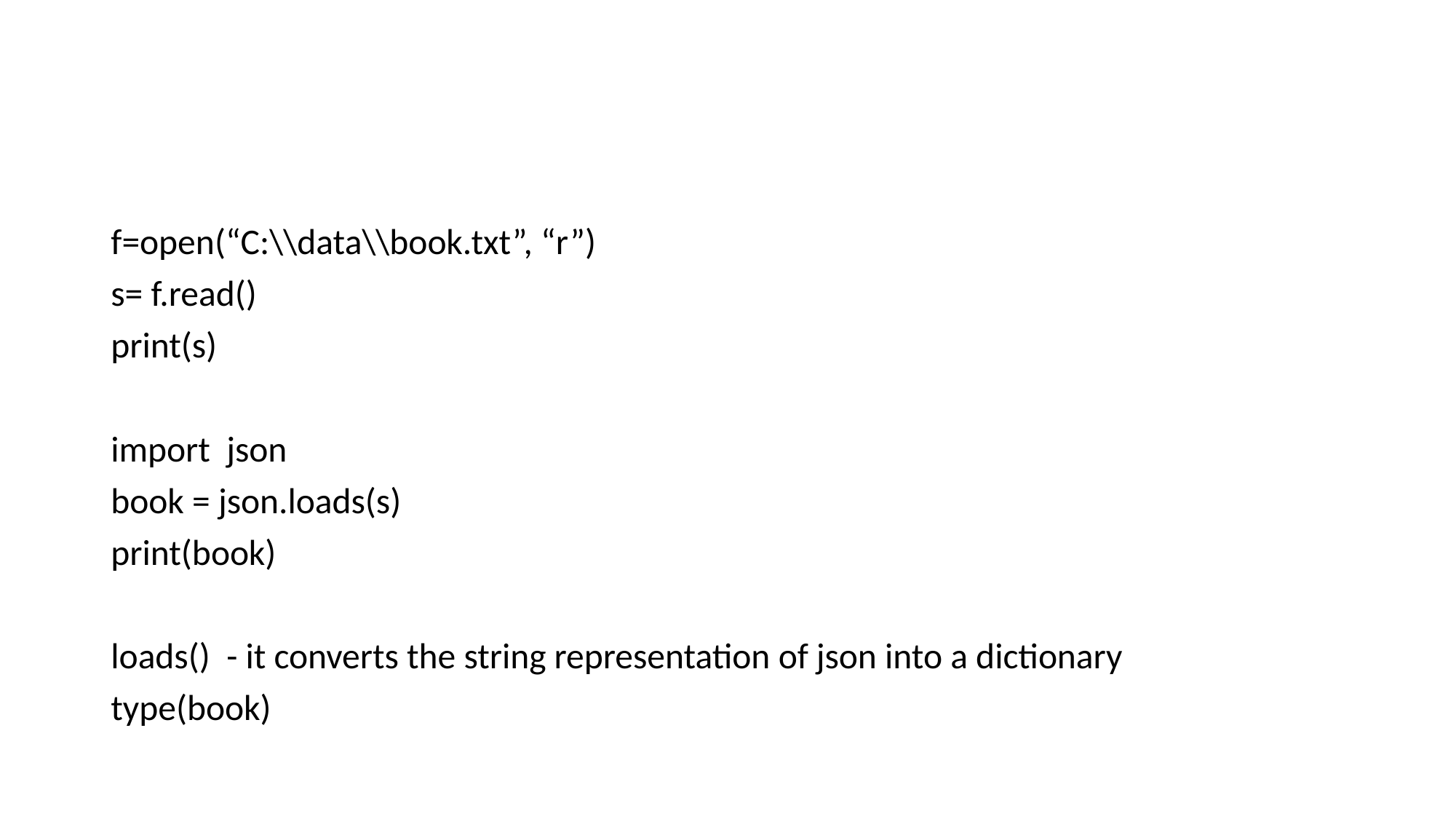

#
f=open(“C:\\data\\book.txt”, “r”)
s= f.read()
print(s)

import  json
book = json.loads(s)
print(book)

loads()  - it converts the string representation of json into a dictionary
type(book)